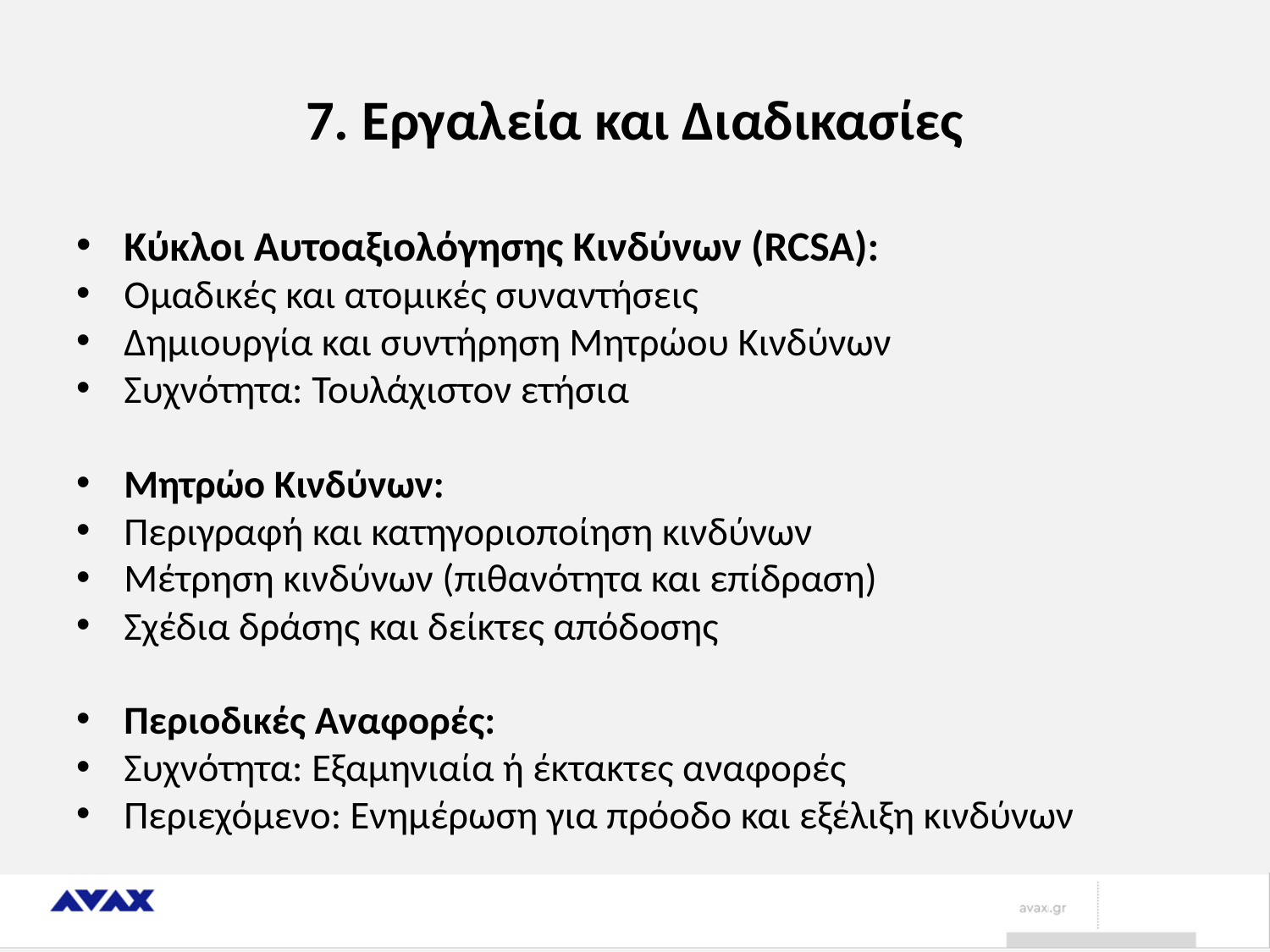

# 7. Εργαλεία και Διαδικασίες
Κύκλοι Αυτοαξιολόγησης Κινδύνων (RCSA):
Ομαδικές και ατομικές συναντήσεις
Δημιουργία και συντήρηση Μητρώου Κινδύνων
Συχνότητα: Τουλάχιστον ετήσια

Μητρώο Κινδύνων:
Περιγραφή και κατηγοριοποίηση κινδύνων
Μέτρηση κινδύνων (πιθανότητα και επίδραση)
Σχέδια δράσης και δείκτες απόδοσης

Περιοδικές Αναφορές:
Συχνότητα: Εξαμηνιαία ή έκτακτες αναφορές
Περιεχόμενο: Ενημέρωση για πρόοδο και εξέλιξη κινδύνων